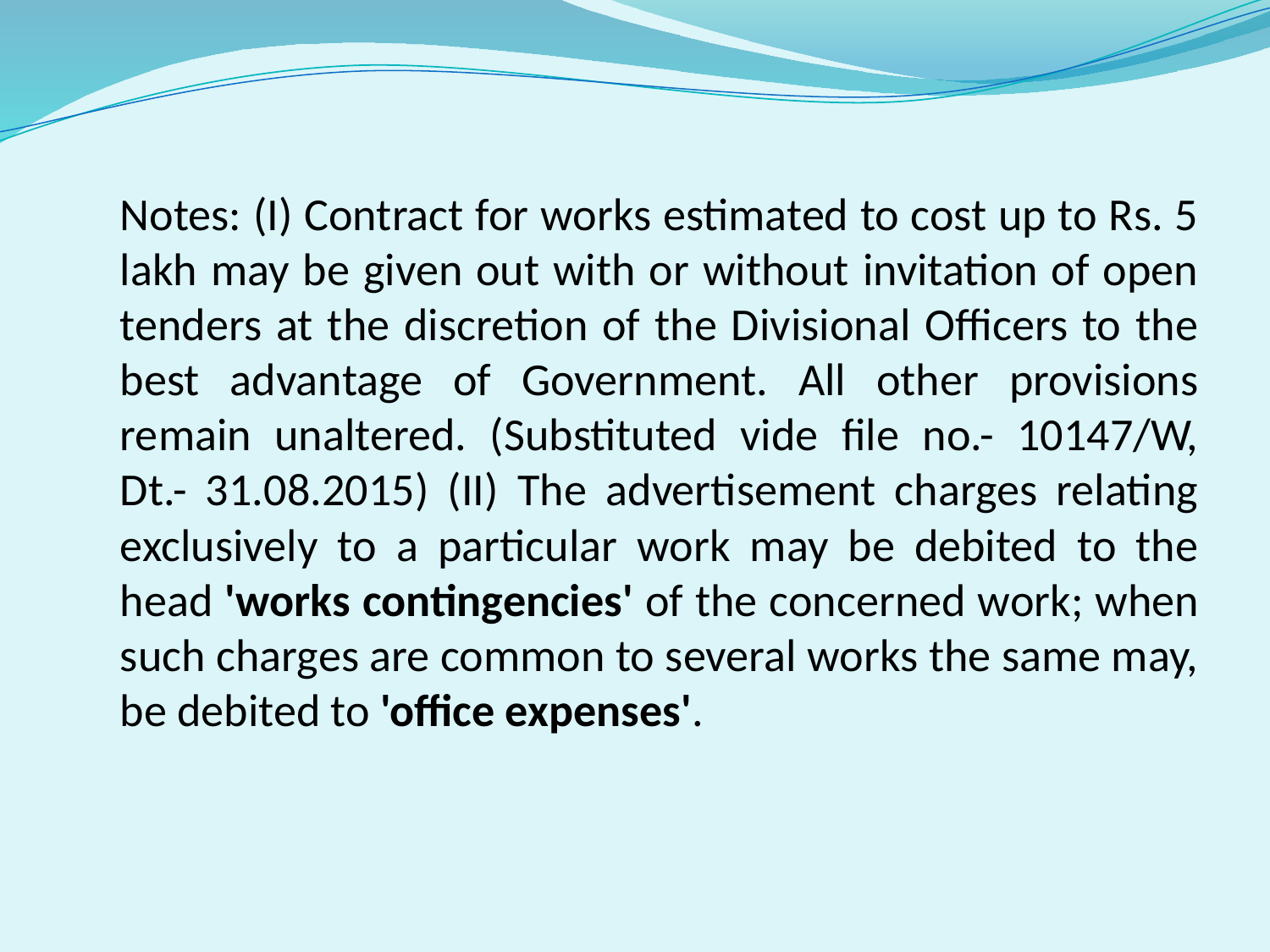

Notes: (I) Contract for works estimated to cost up to Rs. 5 lakh may be given out with or without invitation of open tenders at the discretion of the Divisional Officers to the best advantage of Government. All other provisions remain unaltered. (Substituted vide file no.- 10147/W, Dt.- 31.08.2015) (II) The advertisement charges relating exclusively to a particular work may be debited to the head 'works contingencies' of the concerned work; when such charges are common to several works the same may, be debited to 'office expenses'.